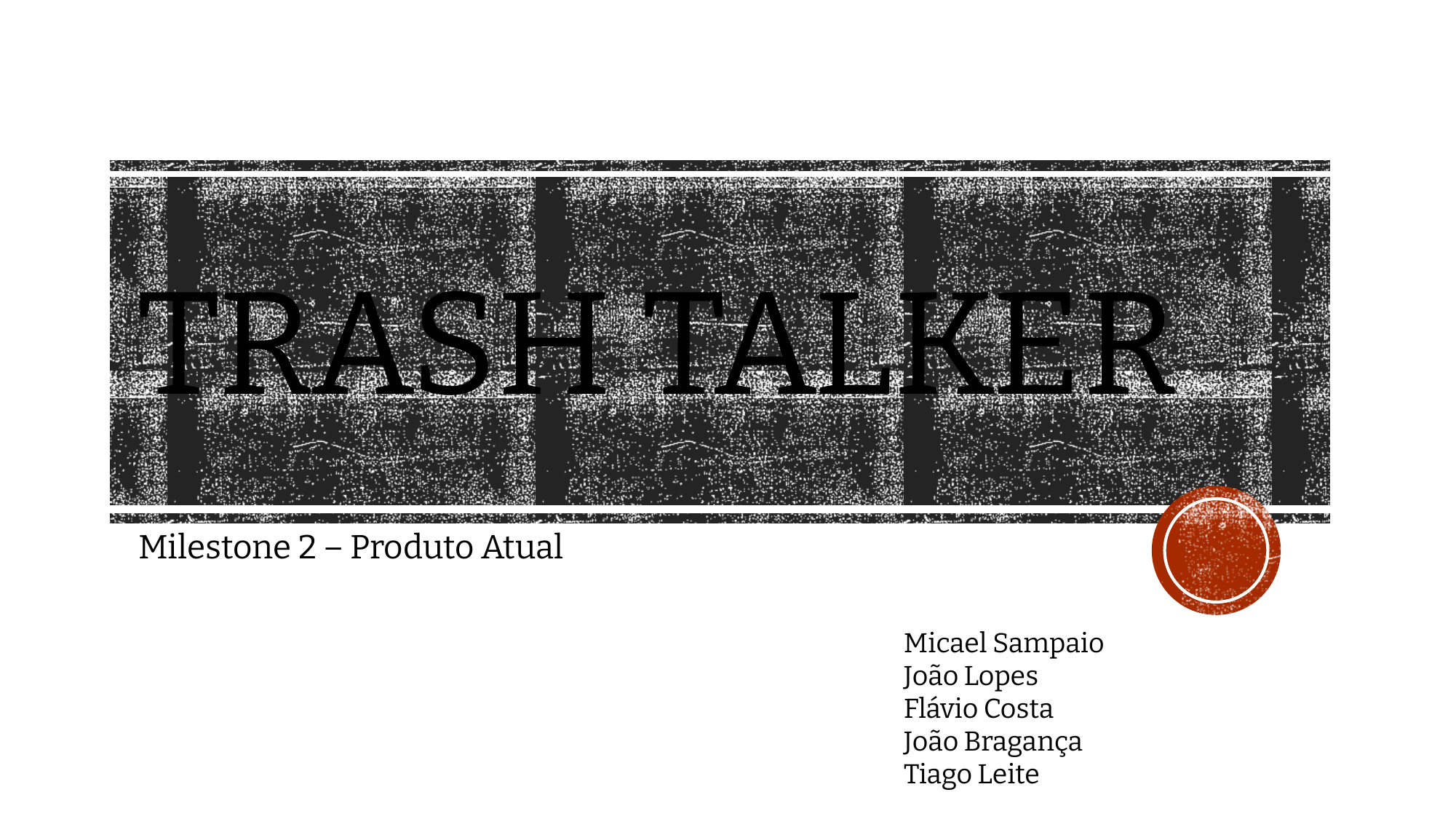

# Trash Talker
Milestone 2 – Produto Atual
Micael Sampaio
João Lopes
Flávio Costa
João Bragança
Tiago Leite